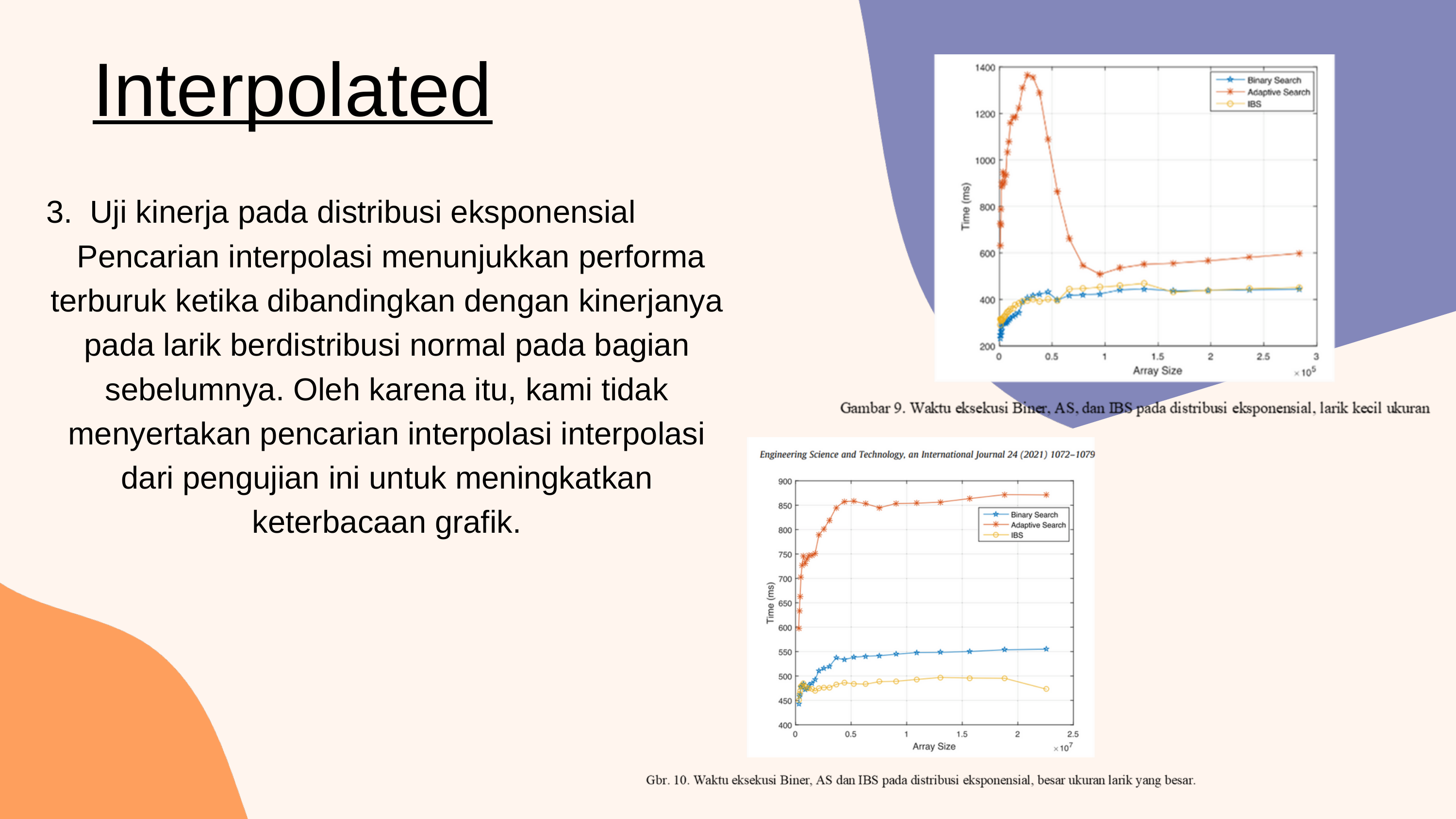

Interpolated

3.  Uji kinerja pada distribusi eksponensial
 Pencarian interpolasi menunjukkan performa terburuk ketika dibandingkan dengan kinerjanya pada larik berdistribusi normal pada bagian sebelumnya. Oleh karena itu, kami tidak menyertakan pencarian interpolasi interpolasi dari pengujian ini untuk meningkatkan keterbacaan grafik.